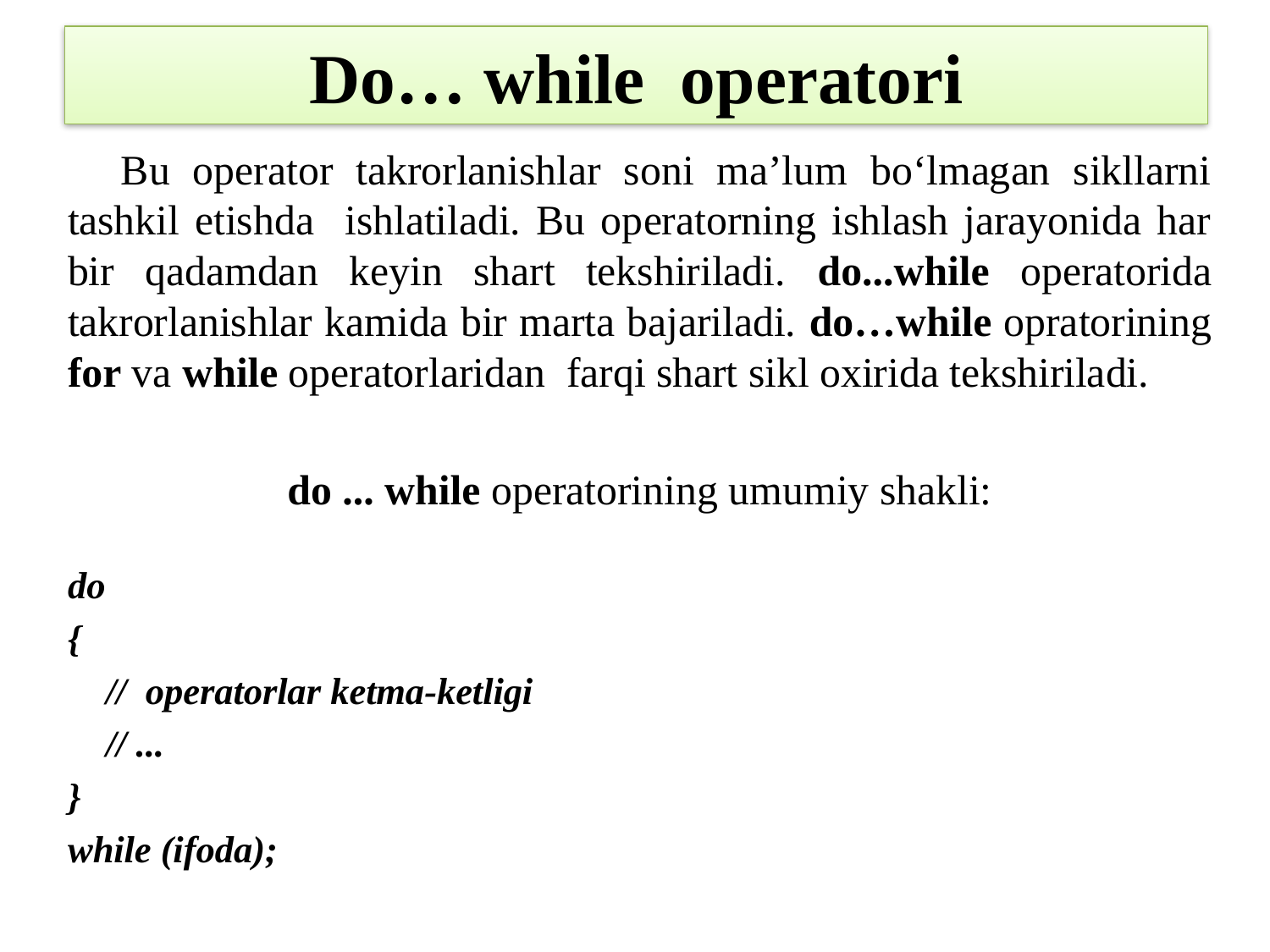

# Do… while  operatori
	Bu operator takrorlanishlar soni ma’lum bo‘lmagan sikllarni tashkil etishda  ishlatiladi. Bu operatorning ishlash jarayonida har bir qadamdan keyin shart tekshiriladi. do...while operatorida takrorlanishlar kamida bir marta bajariladi. do…while opratorining for va while operatorlaridan  farqi shart sikl oxirida tekshiriladi.

do ... while operatorining umumiy shakli:

do
{
    //  operatorlar ketma-ketligi
    // ...
}
while (ifoda);